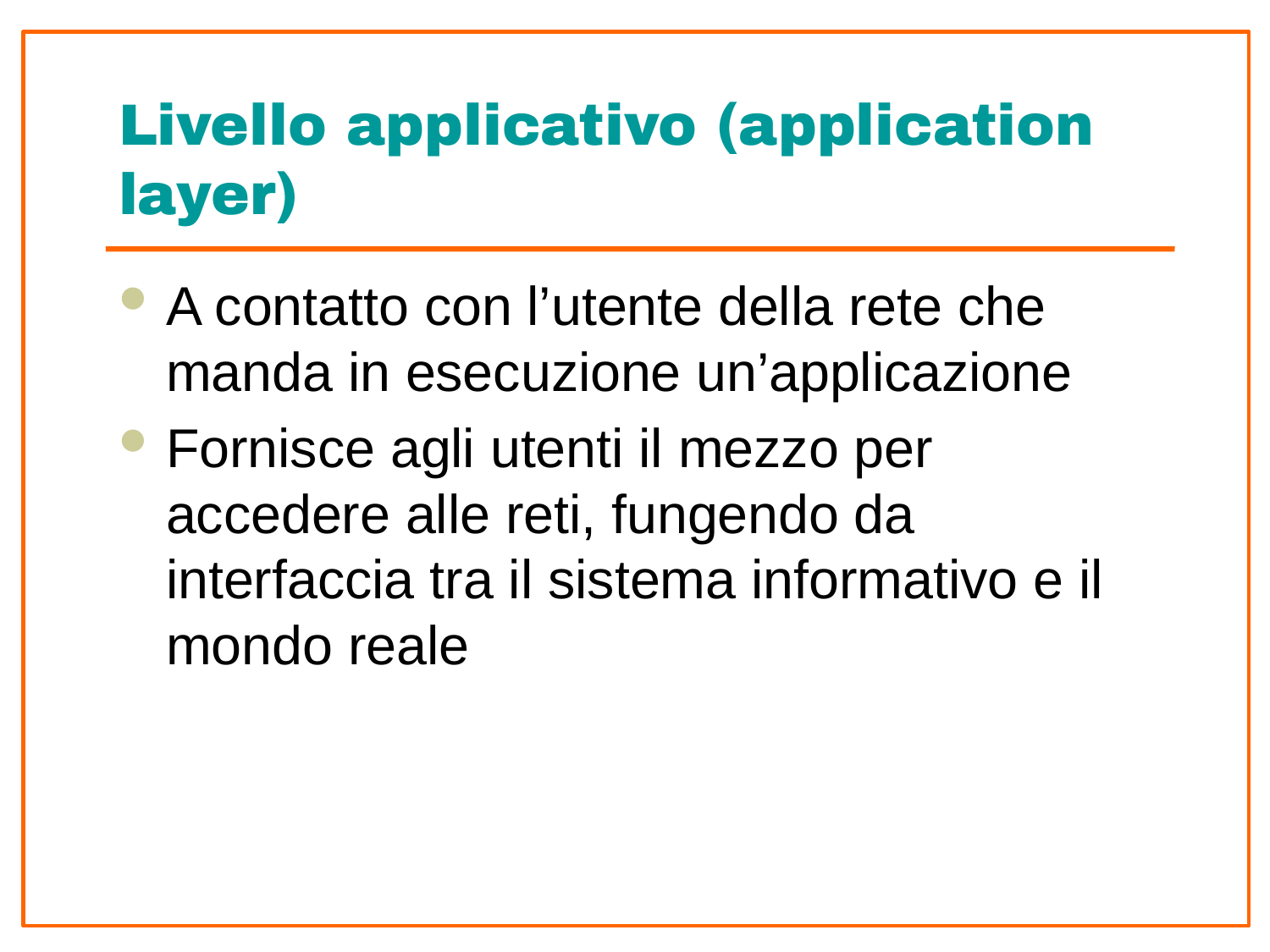

# Livello applicativo (application layer)
A contatto con l’utente della rete che manda in esecuzione un’applicazione
Fornisce agli utenti il mezzo per accedere alle reti, fungendo da interfaccia tra il sistema informativo e il mondo reale